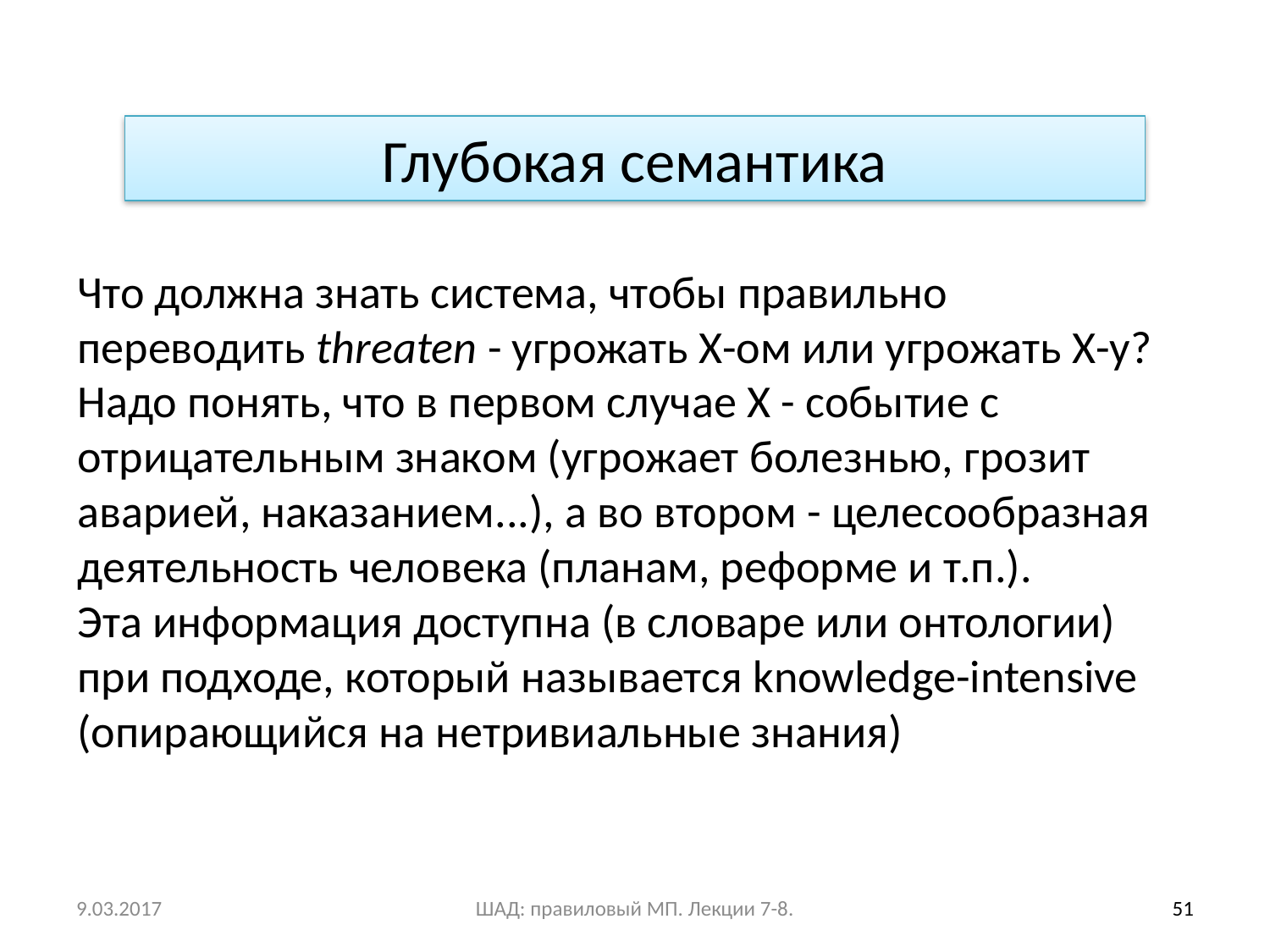

Глубокая семантика
Что должна знать система, чтобы правильно переводить threaten - угрожать Х-ом или угрожать Х-у? Надо понять, что в первом случае Х - событие с отрицательным знаком (угрожает болезнью, грозит аварией, наказанием...), а во втором - целесообразная деятельность человека (планам, реформе и т.п.).
Эта информация доступна (в словаре или онтологии) при подходе, который называется knowledge-intensive (опирающийся на нетривиальные знания)
9.03.2017
ШАД: правиловый МП. Лекции 7-8.
51